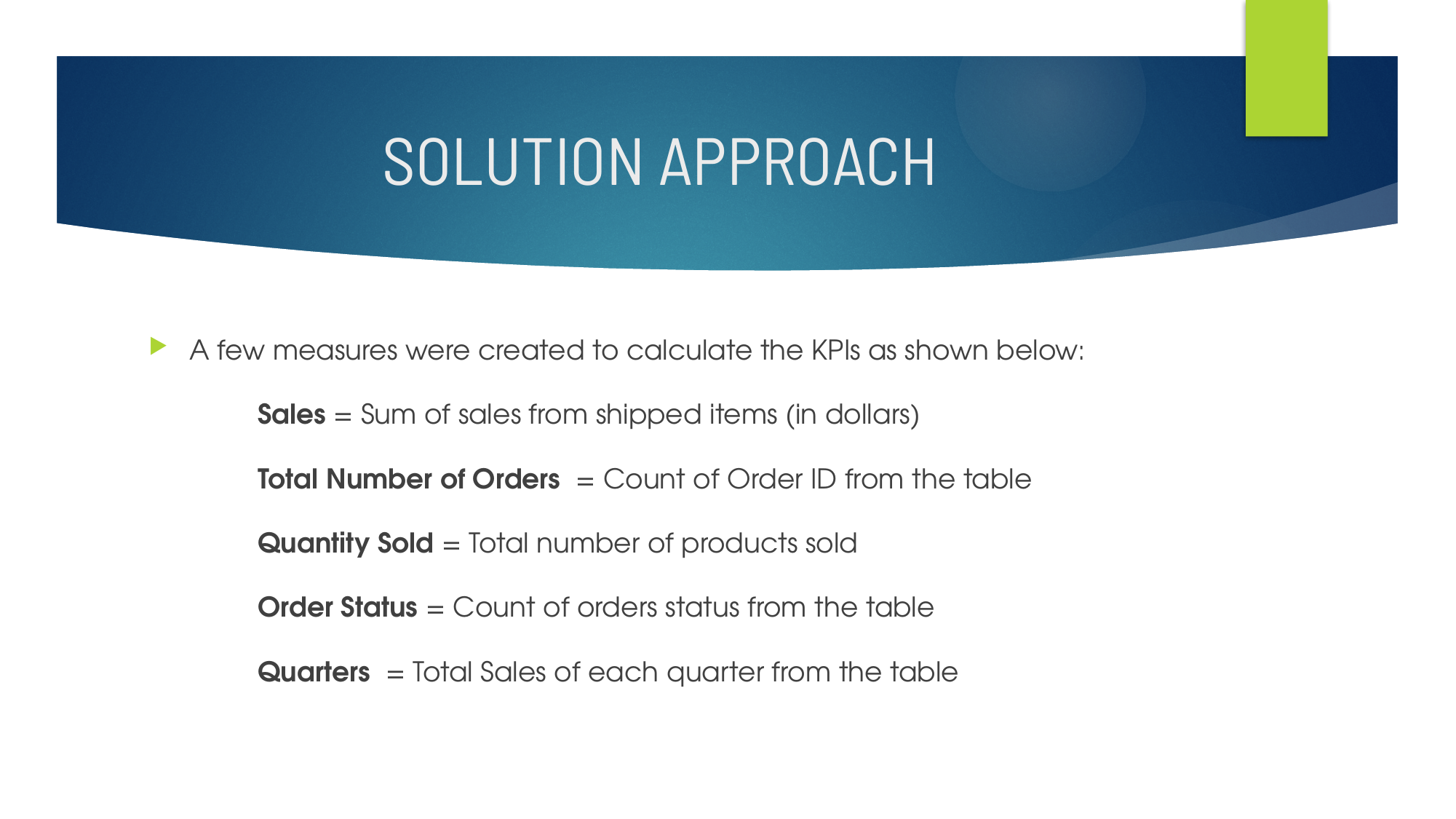

# SOLUTION APPROACH
A few measures were created to calculate the KPIs as shown below:
	Sales = Sum of sales from shipped items (in dollars)
	Total Number of Orders  = Count of Order ID from the table
	Quantity Sold = Total number of products sold
	Order Status = Count of orders status from the table
	Quarters  = Total Sales of each quarter from the table